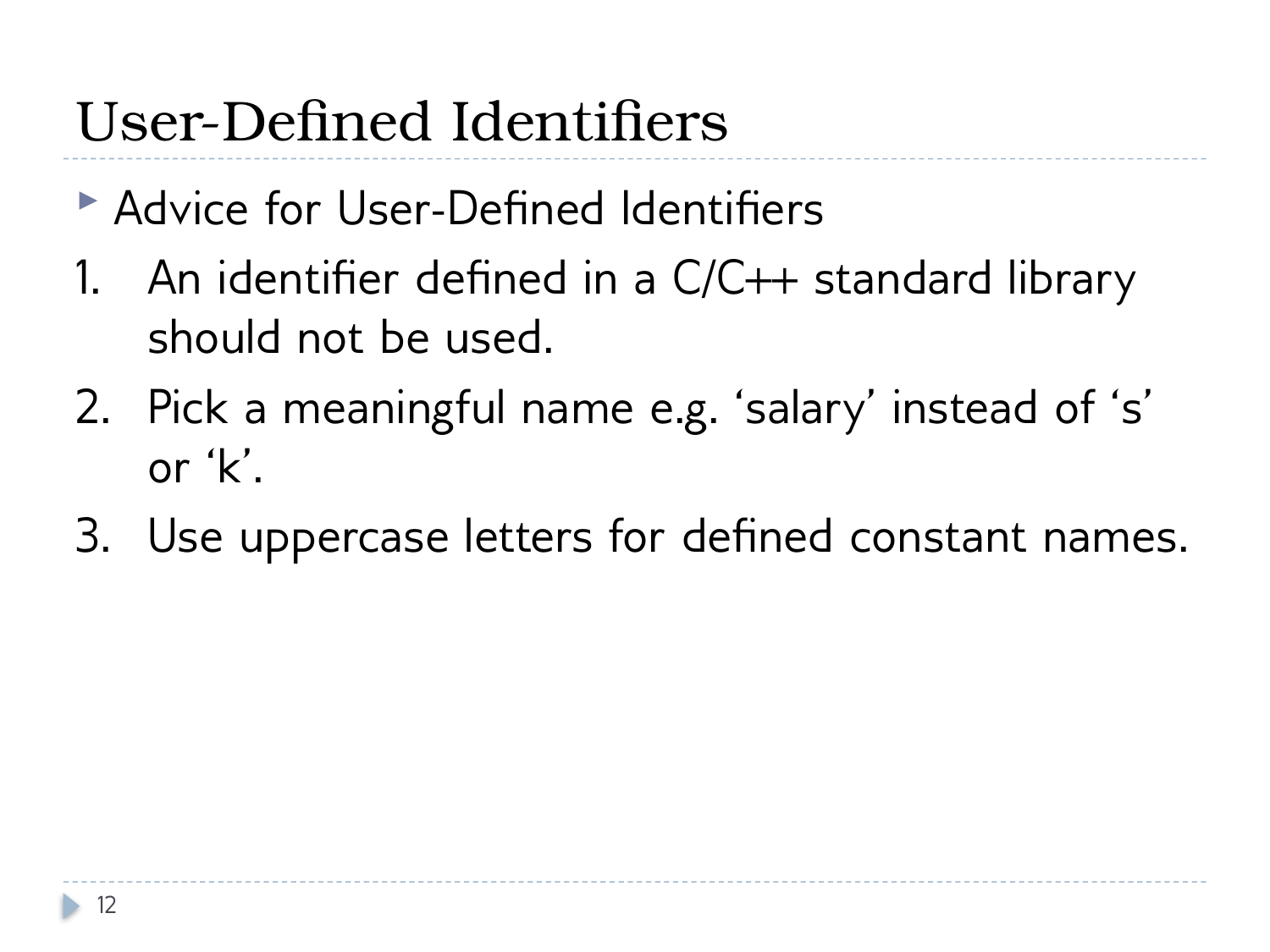

# User-Defined Identifiers
Advice for User-Defined Identifiers
An identifier defined in a C/C++ standard library should not be used.
Pick a meaningful name e.g. ‘salary’ instead of ‘s’ or ‘k’.
Use uppercase letters for defined constant names.
12